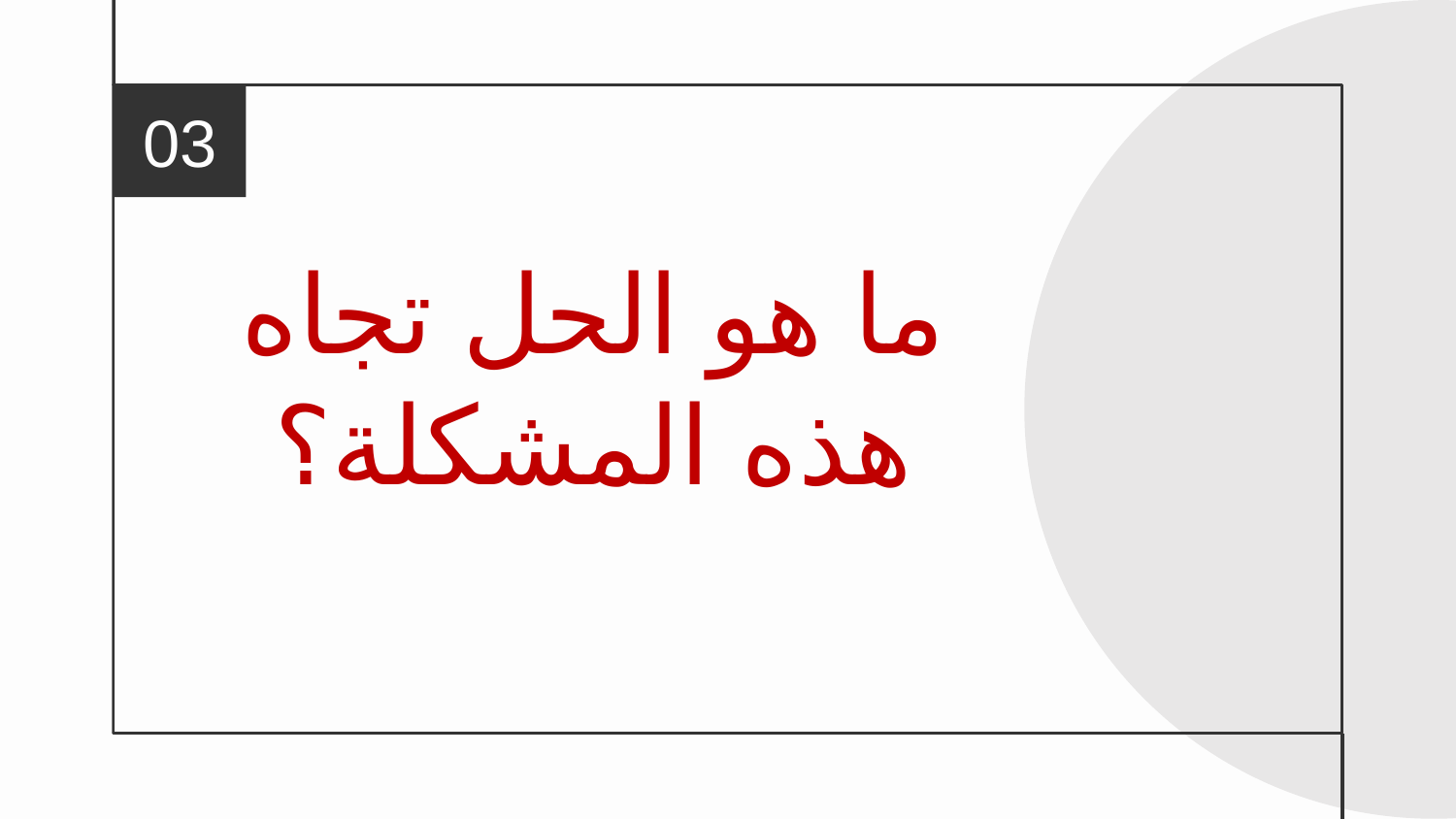

03
# ما هو الحل تجاه هذه المشكلة؟